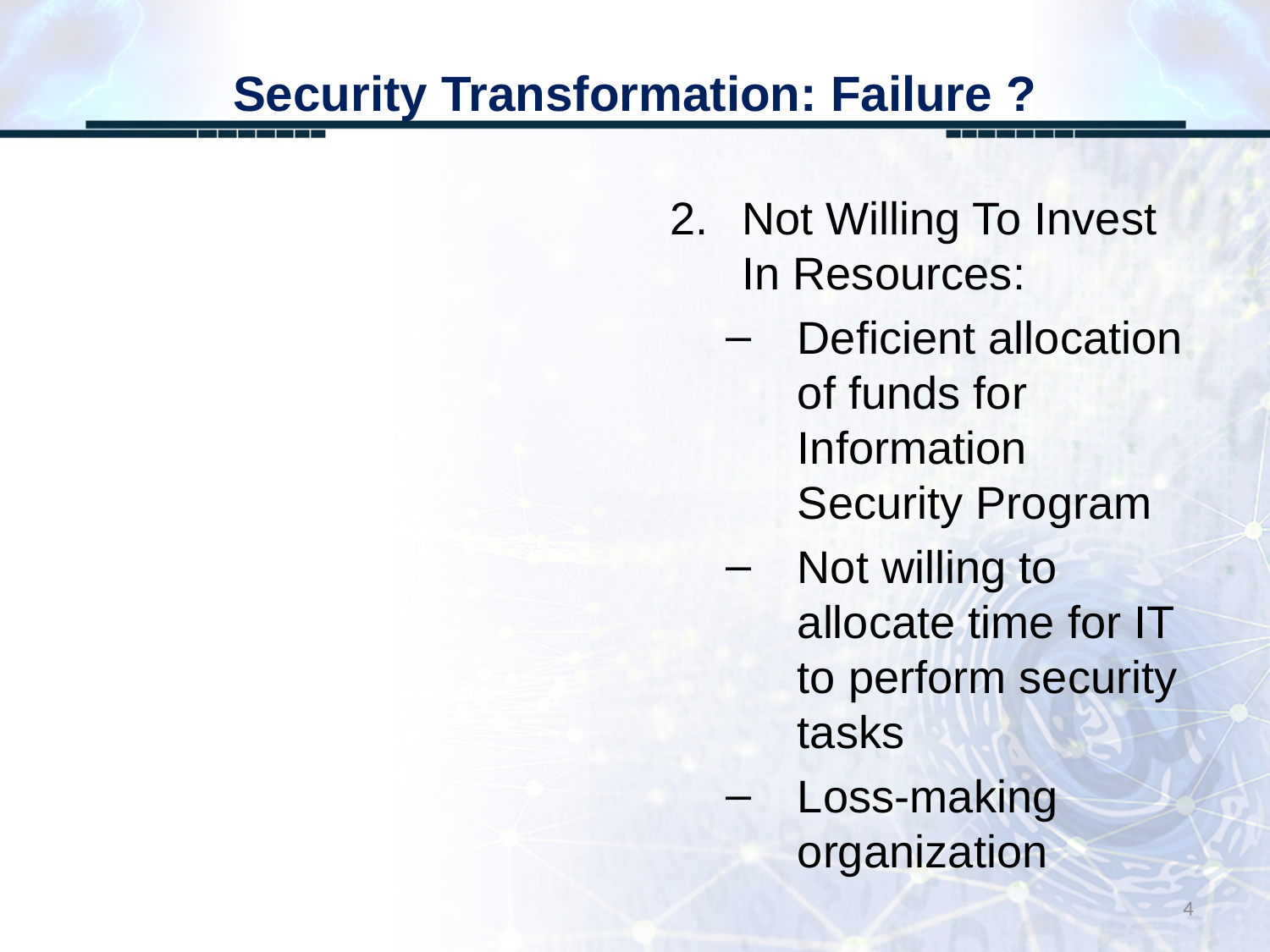

# Security Transformation: Failure ?
Not Willing To Invest In Resources:
Deficient allocation of funds for Information Security Program
Not willing to allocate time for IT to perform security tasks
Loss-making organization
4